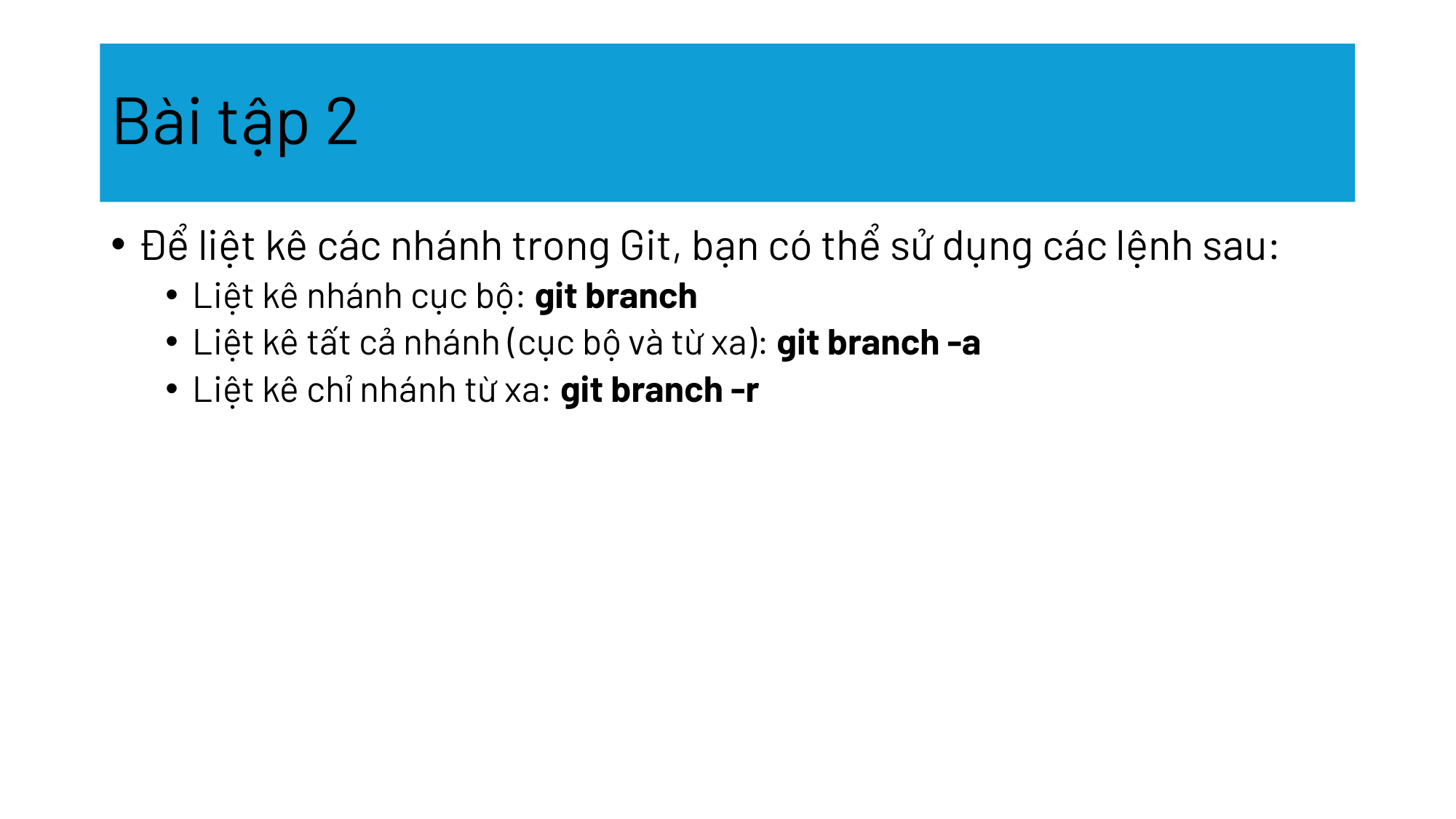

# Bài tập 2
Để liệt kê các nhánh trong Git, bạn có thể sử dụng các lệnh sau:
Liệt kê nhánh cục bộ: git branch
Liệt kê tất cả nhánh (cục bộ và từ xa): git branch -a
Liệt kê chỉ nhánh từ xa: git branch -r